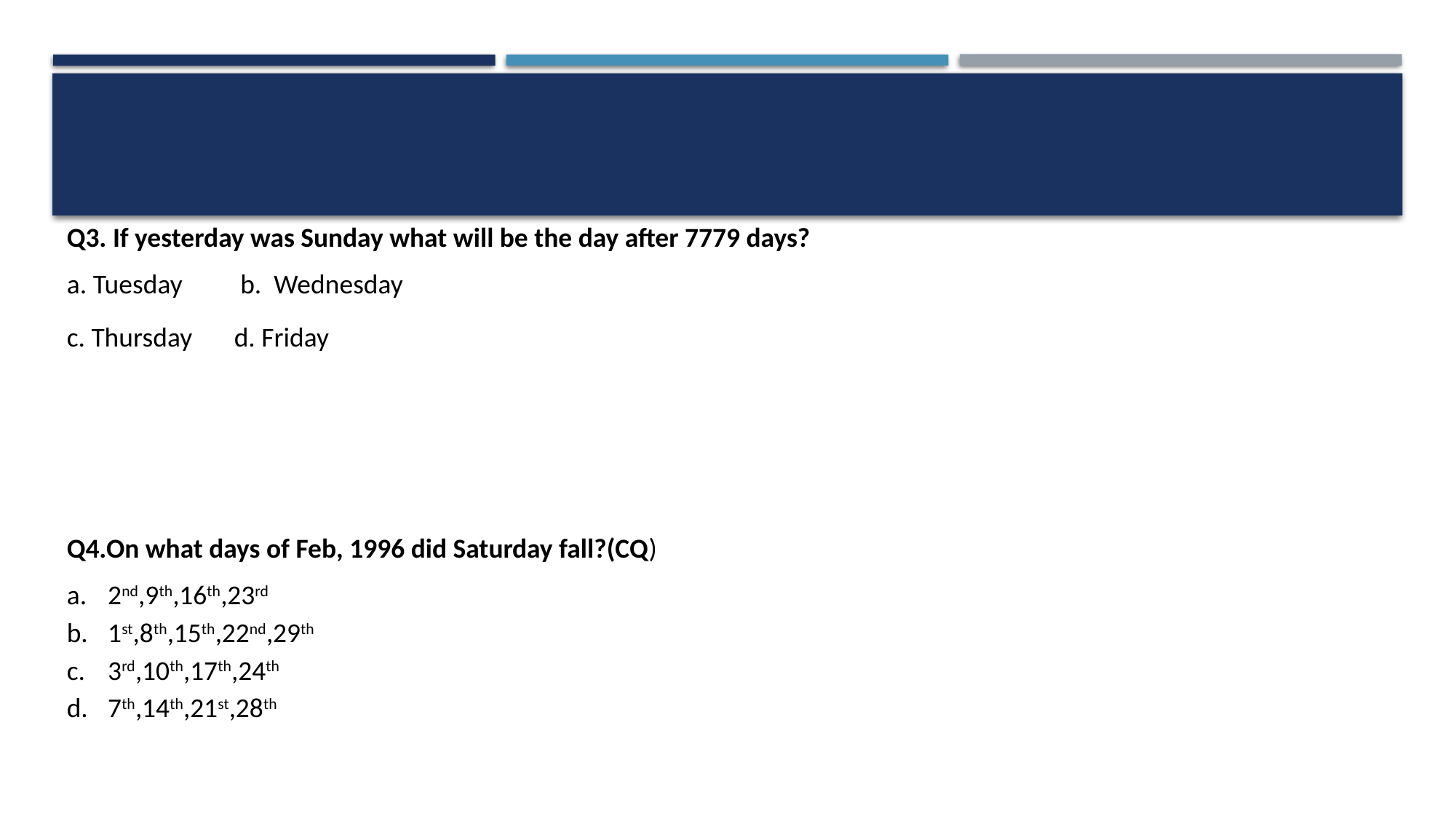

Q3. If yesterday was Sunday what will be the day after 7779 days?
a. Tuesday	      b.  Wednesday
c. Thursday	     d. Friday

Q4.On what days of Feb, 1996 did Saturday fall?(CQ)
2nd,9th,16th,23rd
1st,8th,15th,22nd,29th
3rd,10th,17th,24th
7th,14th,21st,28th